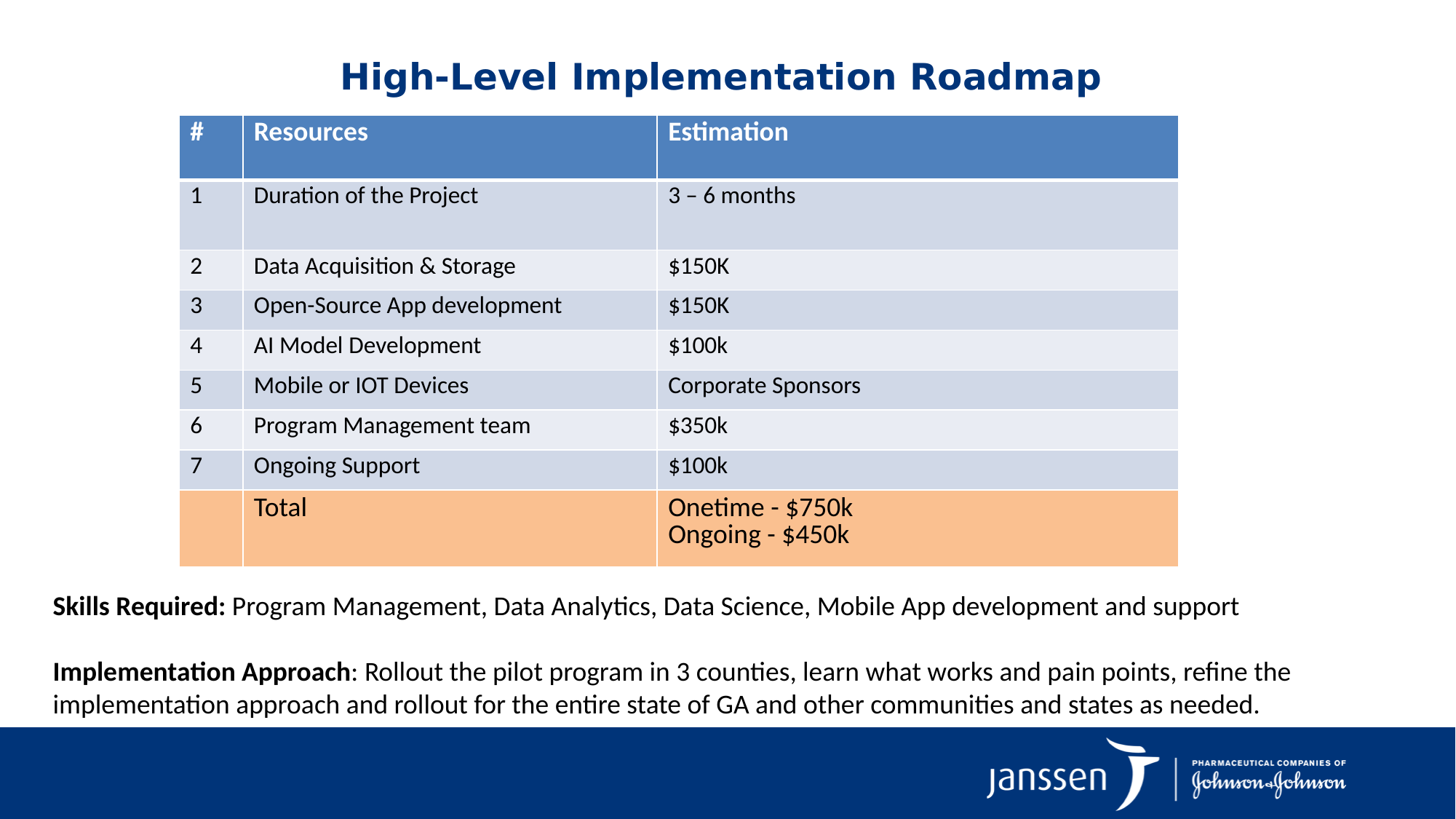

# High-Level Implementation Roadmap
| # | Resources | Estimation |
| --- | --- | --- |
| 1 | Duration of the Project | 3 – 6 months |
| 2 | Data Acquisition & Storage | $150K |
| 3 | Open-Source App development | $150K |
| 4 | AI Model Development | $100k |
| 5 | Mobile or IOT Devices | Corporate Sponsors |
| 6 | Program Management team | $350k |
| 7 | Ongoing Support | $100k |
|  | Total | Onetime - $750k Ongoing - $450k |
Skills Required: Program Management, Data Analytics, Data Science, Mobile App development and support

Implementation Approach: Rollout the pilot program in 3 counties, learn what works and pain points, refine the implementation approach and rollout for the entire state of GA and other communities and states as needed.